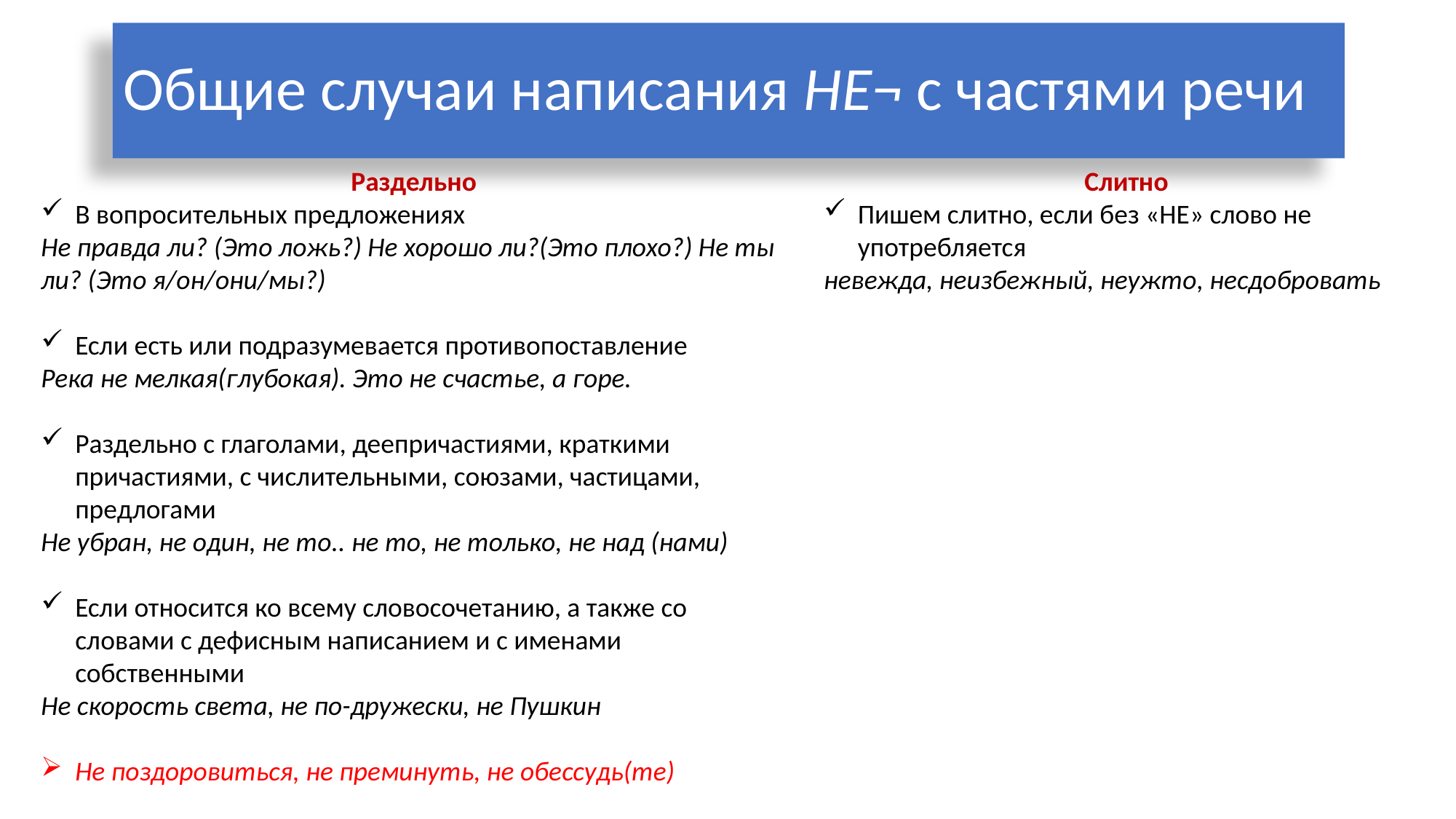

# Общие случаи написания НЕ¬ с частями речи
Раздельно
В вопросительных предложениях
Не правда ли? (Это ложь?) Не хорошо ли?(Это плохо?) Не ты ли? (Это я/он/они/мы?)

Если есть или подразумевается противопоставление
Река не мелкая(глубокая). Это не счастье, а горе.

Раздельно с глаголами, деепричастиями, краткими причастиями, с числительными, союзами, частицами, предлогами
Не убран, не один, не то.. не то, не только, не над (нами)

Если относится ко всему словосочетанию, а также со словами с дефисным написанием и с именами собственными
Не скорость света, не по-дружески, не Пушкин

Не поздоровиться, не преминуть, не обессудь(те)
Слитно
Пишем слитно, если без «НЕ» слово не употребляется
невежда, неизбежный, неужто, несдобровать